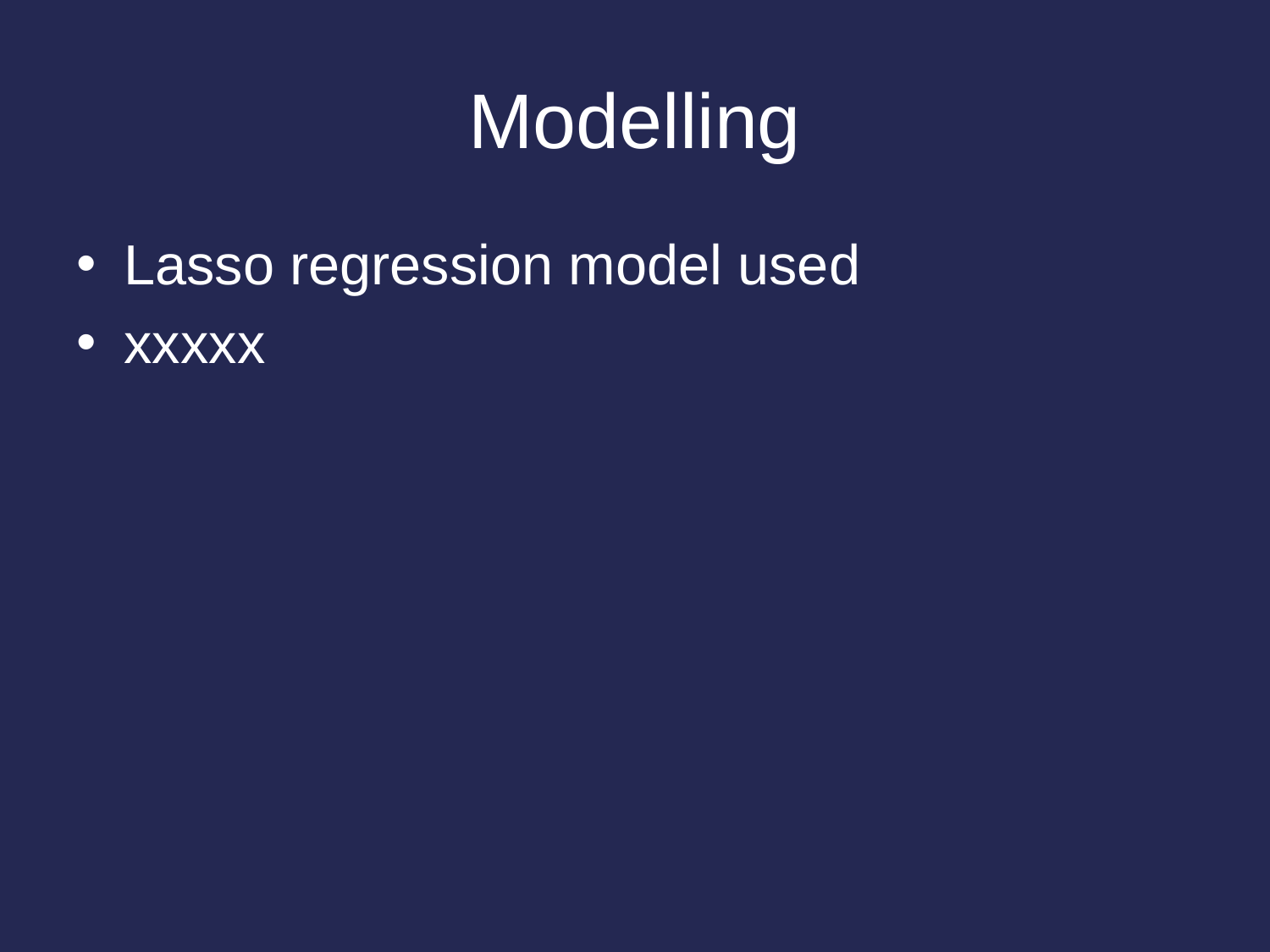

# Modelling
Lasso regression model used
xxxxx